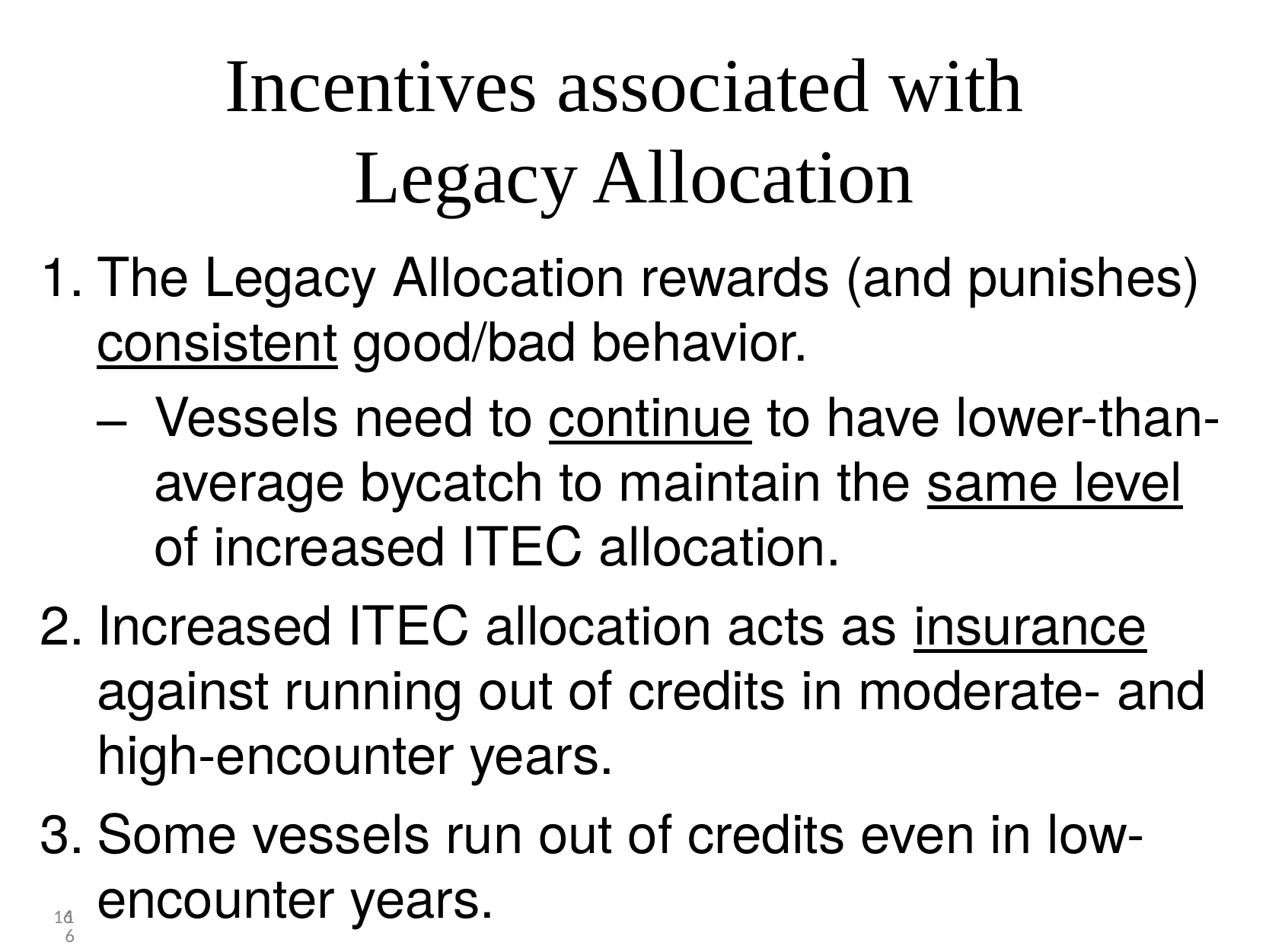

# Incentives associated with Legacy Allocation
The Legacy Allocation rewards (and punishes) consistent good/bad behavior.
Vessels need to continue to have lower-than-average bycatch to maintain the same level of increased ITEC allocation.
Increased ITEC allocation acts as insurance against running out of credits in moderate- and high-encounter years.
Some vessels run out of credits even in low-encounter years.
16
16